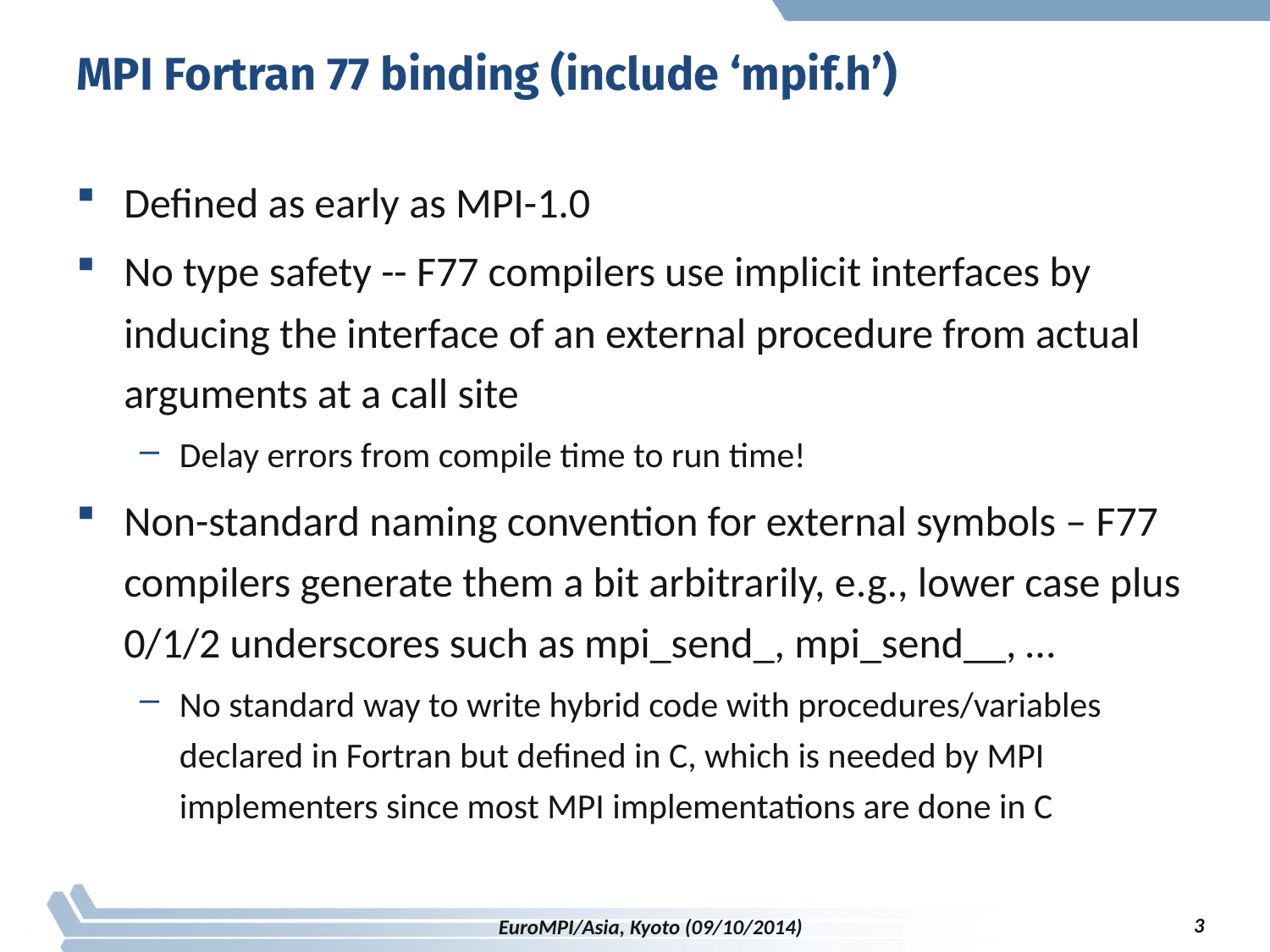

# MPI Fortran 77 binding (include ‘mpif.h’)
Defined as early as MPI-1.0
No type safety -- F77 compilers use implicit interfaces by inducing the interface of an external procedure from actual arguments at a call site
Delay errors from compile time to run time!
Non-standard naming convention for external symbols – F77 compilers generate them a bit arbitrarily, e.g., lower case plus 0/1/2 underscores such as mpi_send_, mpi_send__, …
No standard way to write hybrid code with procedures/variables declared in Fortran but defined in C, which is needed by MPI implementers since most MPI implementations are done in C

3
EuroMPI/Asia, Kyoto (09/10/2014)